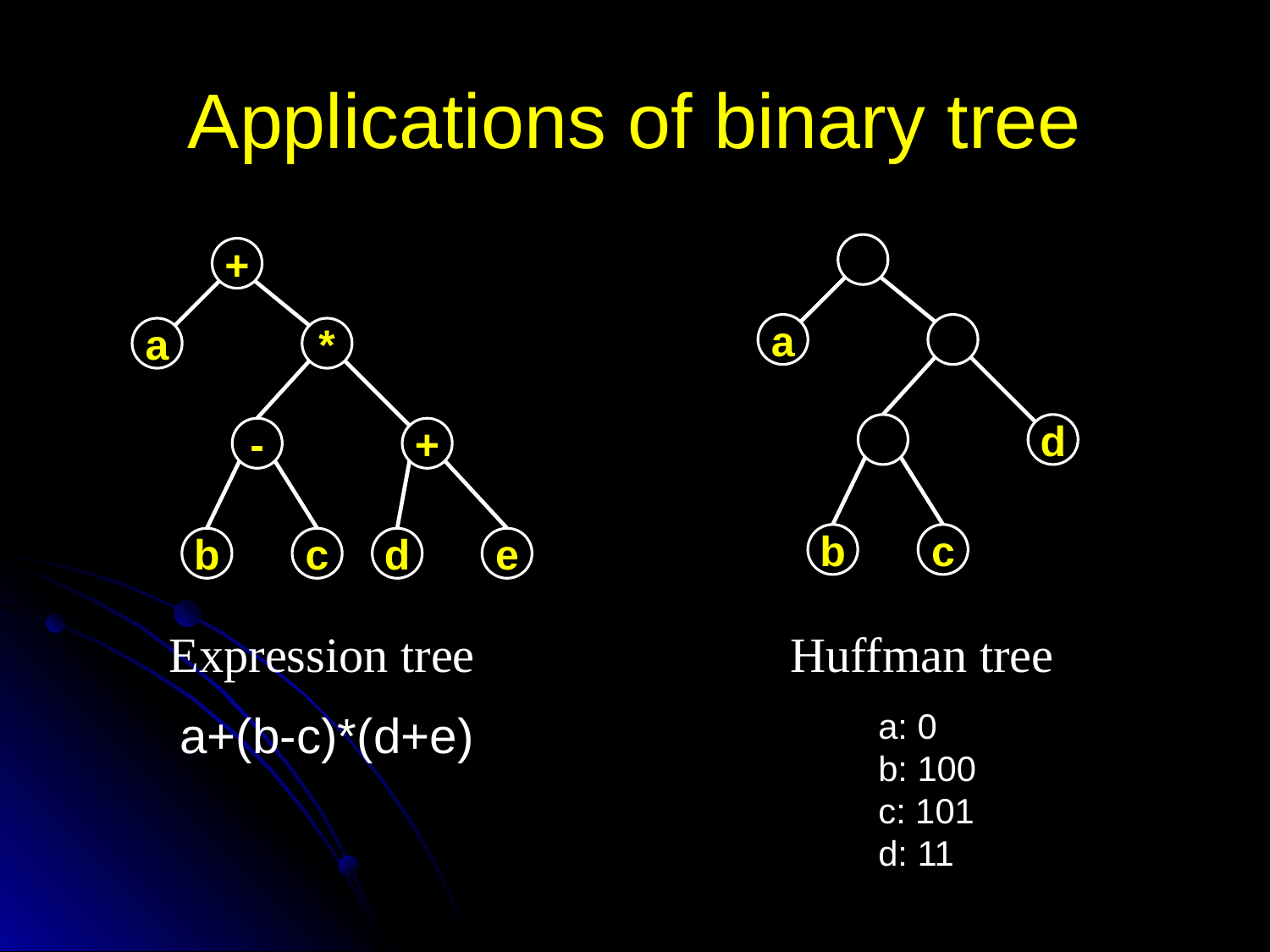

Applications of binary tree

a

d
b
c
+
a
*
-
+
b
c
d
e
Huffman tree
Expression tree
a+(b-c)*(d+e)
a: 0
b: 100
c: 101
d: 11